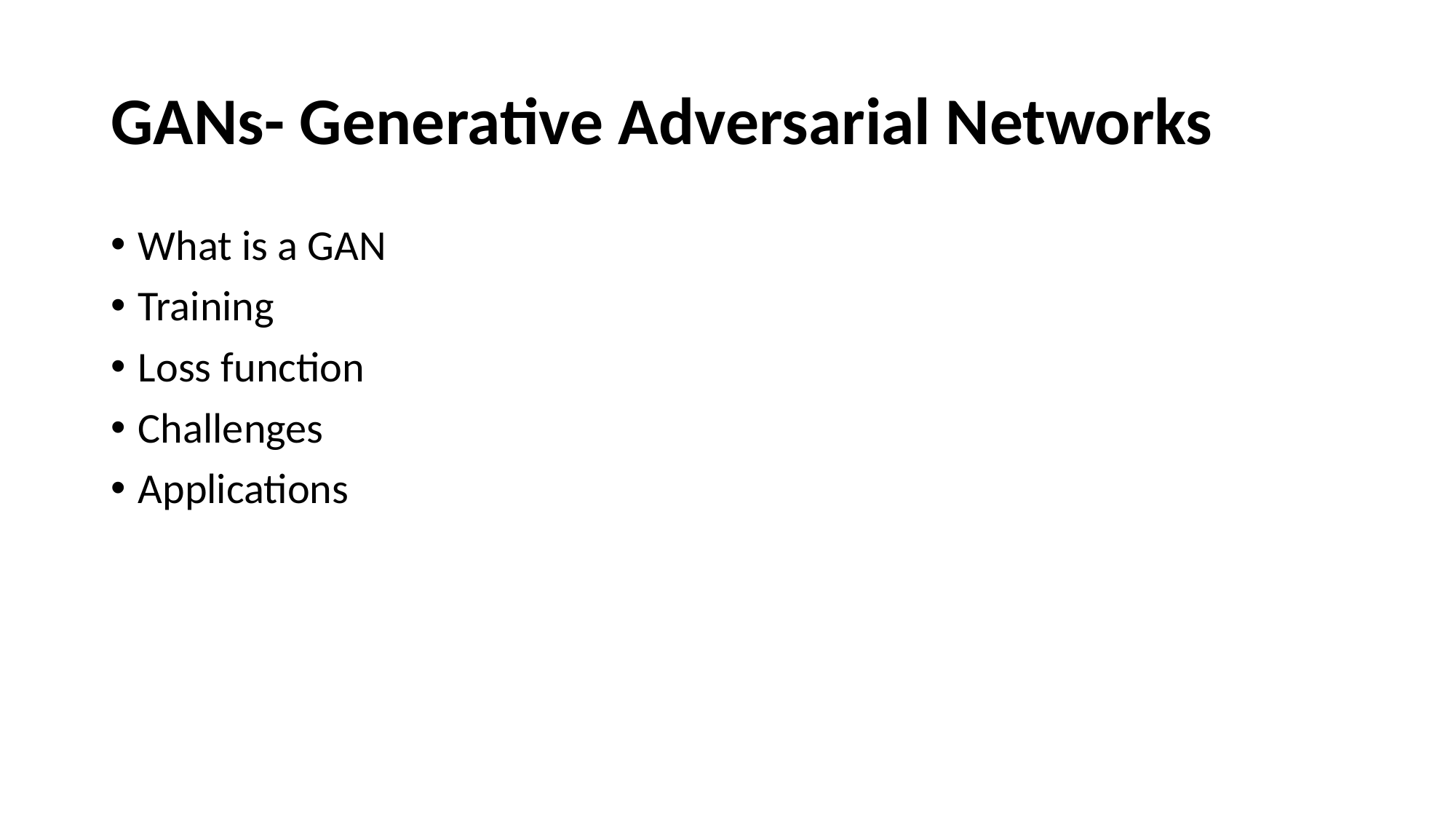

# GANs- Generative Adversarial Networks
What is a GAN
Training
Loss function
Challenges
Applications